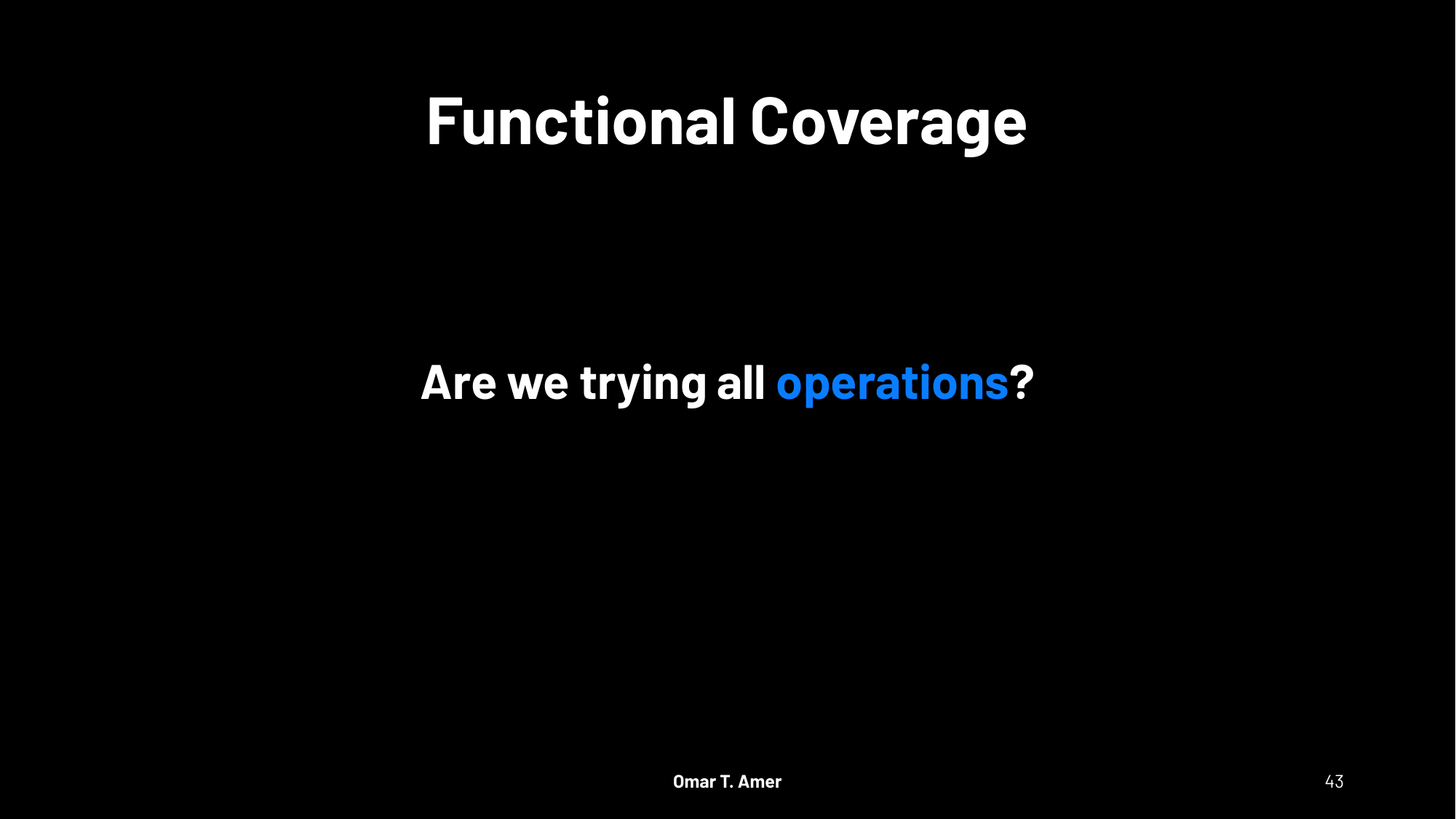

# Functional Coverage
Are we trying all operations?
Omar T. Amer
43